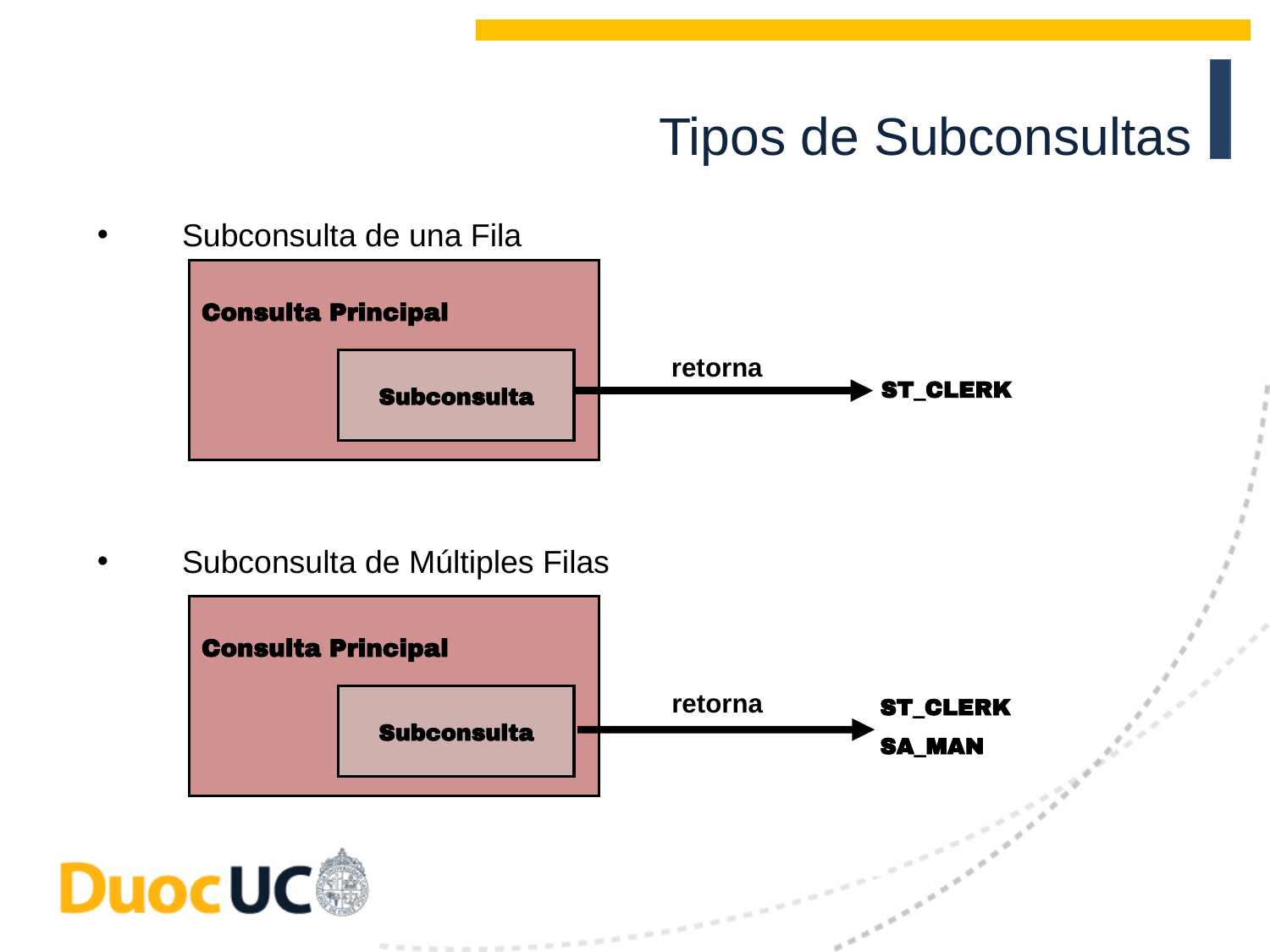

Tipos de Subconsultas
Subconsulta de una Fila

Subconsulta de Múltiples Filas

Consulta Principal
retorna
Subconsulta
ST_CLERK

Consulta Principal
retorna
ST_CLERK
SA_MAN
Subconsulta